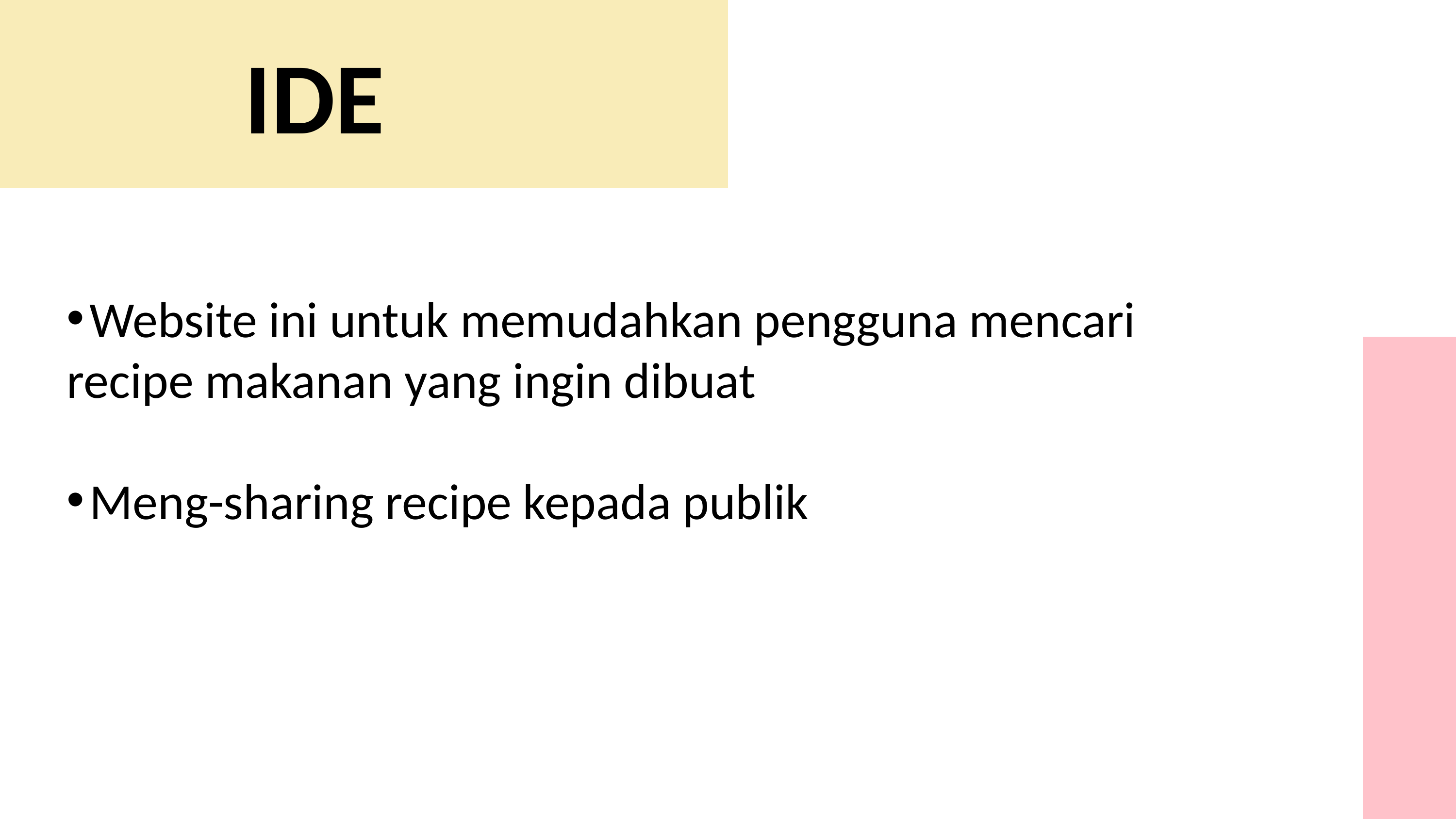

IDE
Website ini untuk memudahkan pengguna mencari
recipe makanan yang ingin dibuat

Meng-sharing recipe kepada publik